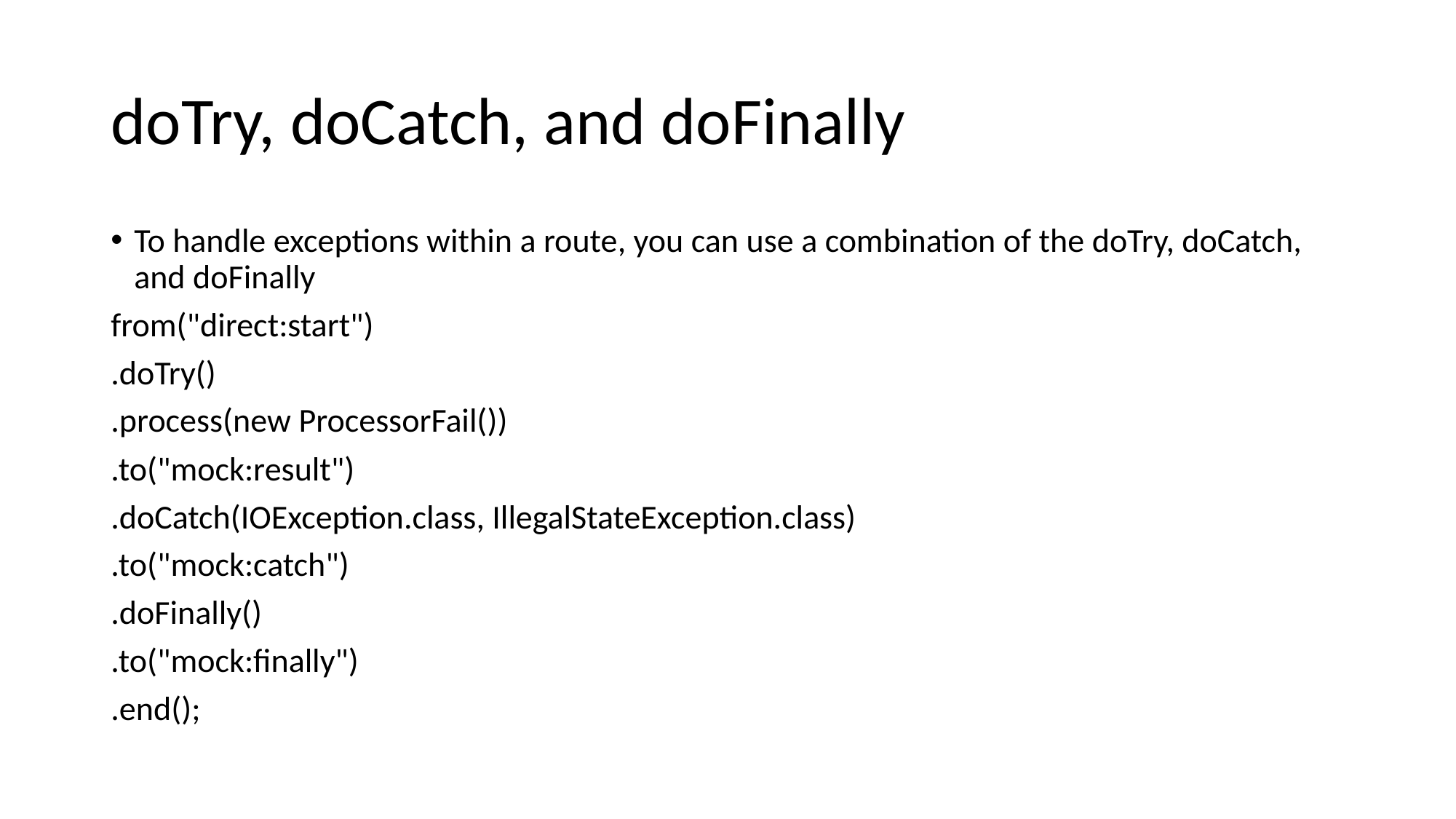

# doTry, doCatch, and doFinally
To handle exceptions within a route, you can use a combination of the doTry, doCatch, and doFinally
from("direct:start")
.doTry()
.process(new ProcessorFail())
.to("mock:result")
.doCatch(IOException.class, IllegalStateException.class)
.to("mock:catch")
.doFinally()
.to("mock:finally")
.end();